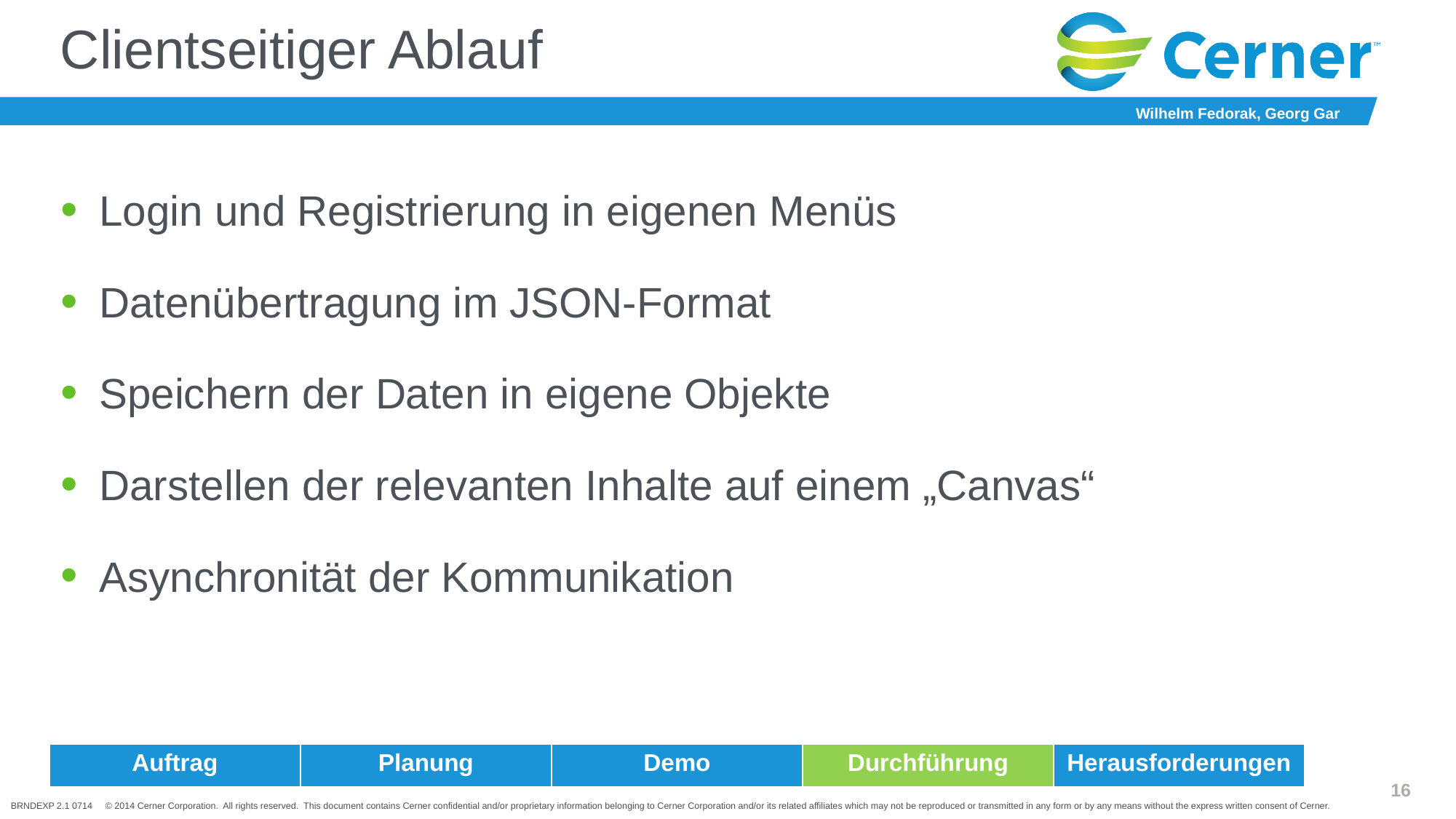

# Clientseitiger Ablauf
Login und Registrierung in eigenen Menüs
Datenübertragung im JSON-Format
Speichern der Daten in eigene Objekte
Darstellen der relevanten Inhalte auf einem „Canvas“
Asynchronität der Kommunikation

| Auftrag | Planung | Demo | Durchführung | Herausforderungen |
| --- | --- | --- | --- | --- |